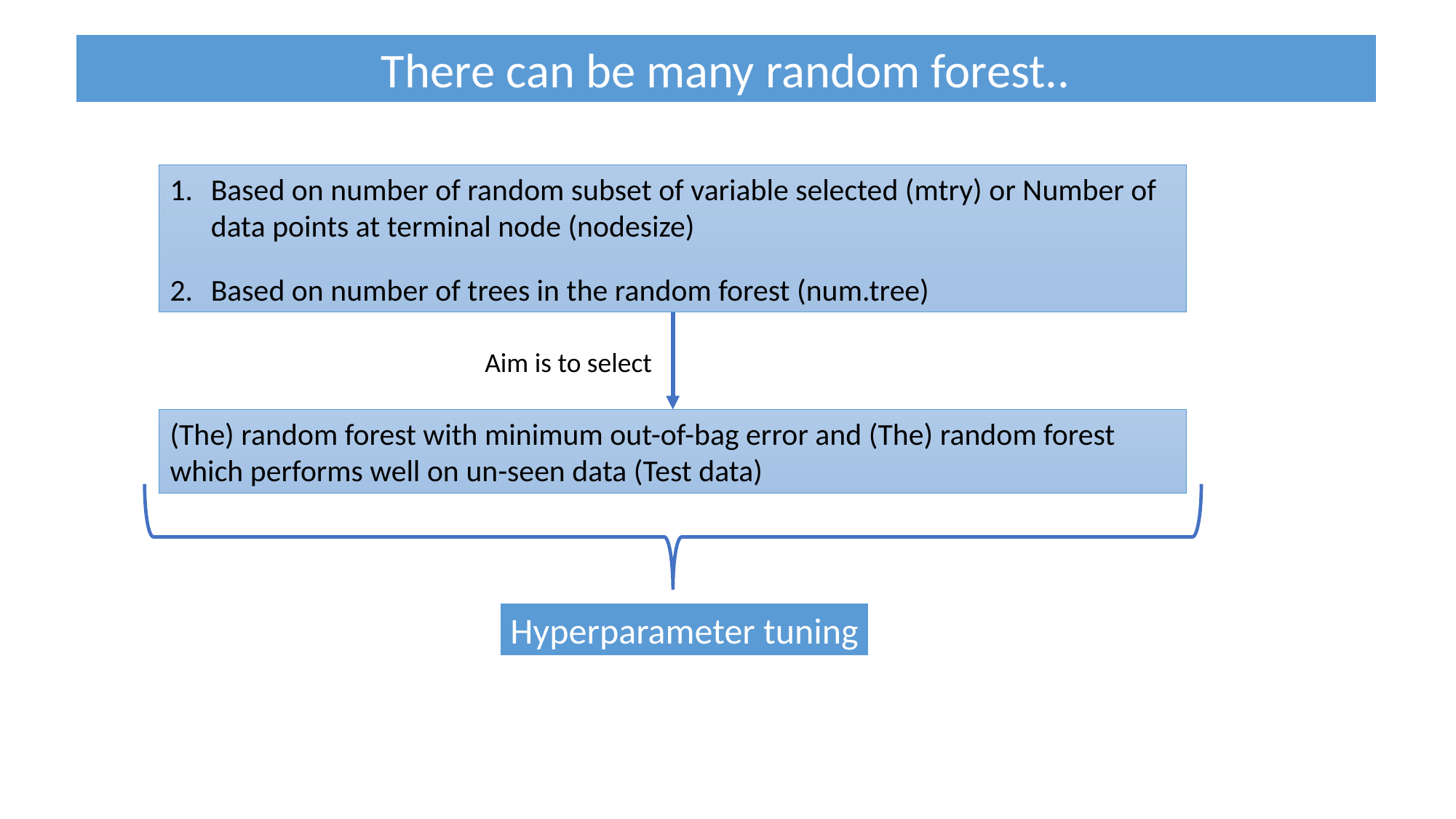

There can be many random forest..
Based on number of random subset of variable selected (mtry) or Number of data points at terminal node (nodesize)
Based on number of trees in the random forest (num.tree)
Aim is to select
(The) random forest with minimum out-of-bag error and (The) random forest which performs well on un-seen data (Test data)
Hyperparameter tuning